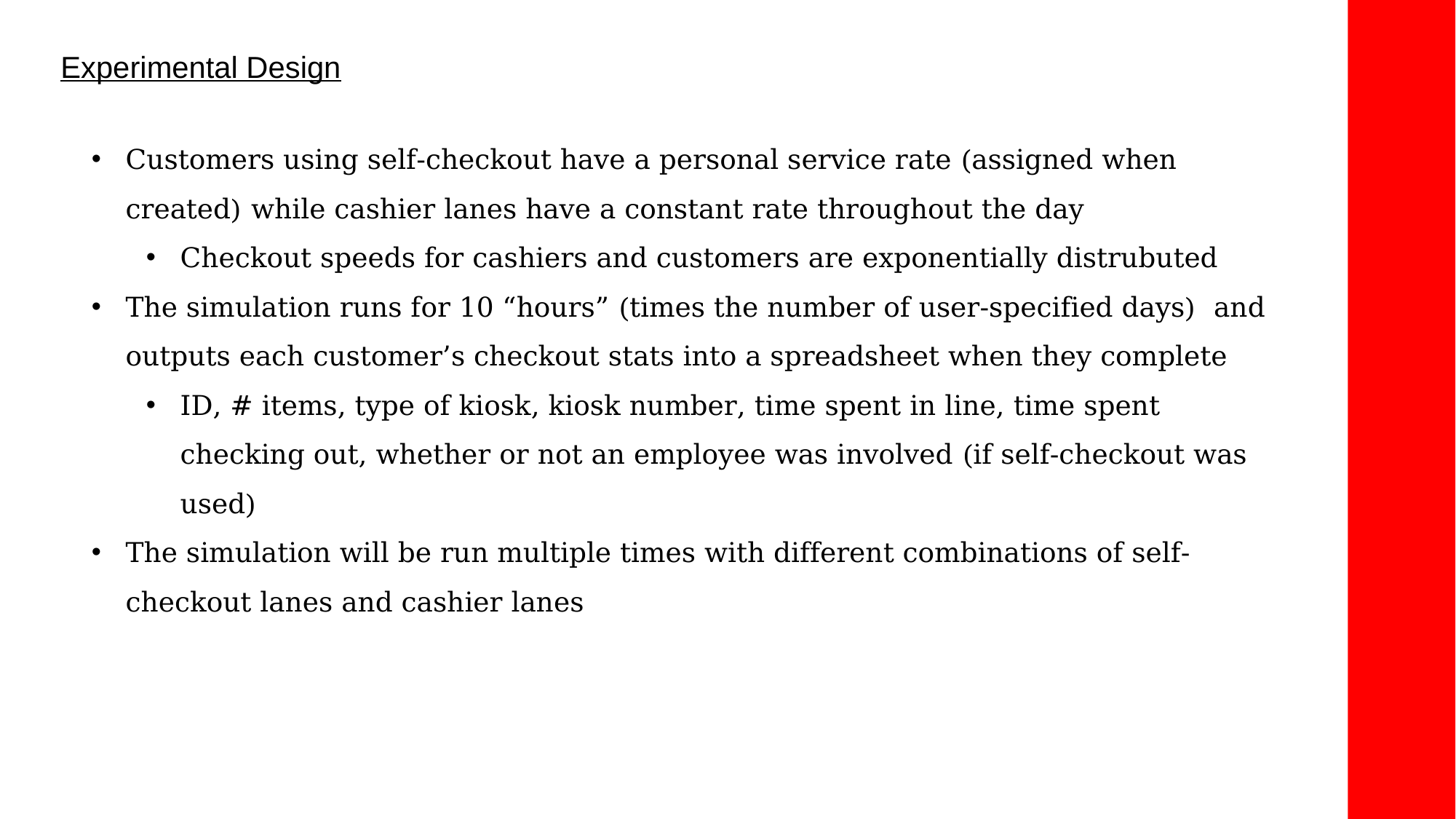

Experimental Design
Customers using self-checkout have a personal service rate (assigned when created) while cashier lanes have a constant rate throughout the day
Checkout speeds for cashiers and customers are exponentially distrubuted
The simulation runs for 10 “hours” (times the number of user-specified days)  and outputs each customer’s checkout stats into a spreadsheet when they complete
ID, # items, type of kiosk, kiosk number, time spent in line, time spent checking out, whether or not an employee was involved (if self-checkout was used)
The simulation will be run multiple times with different combinations of self-checkout lanes and cashier lanes